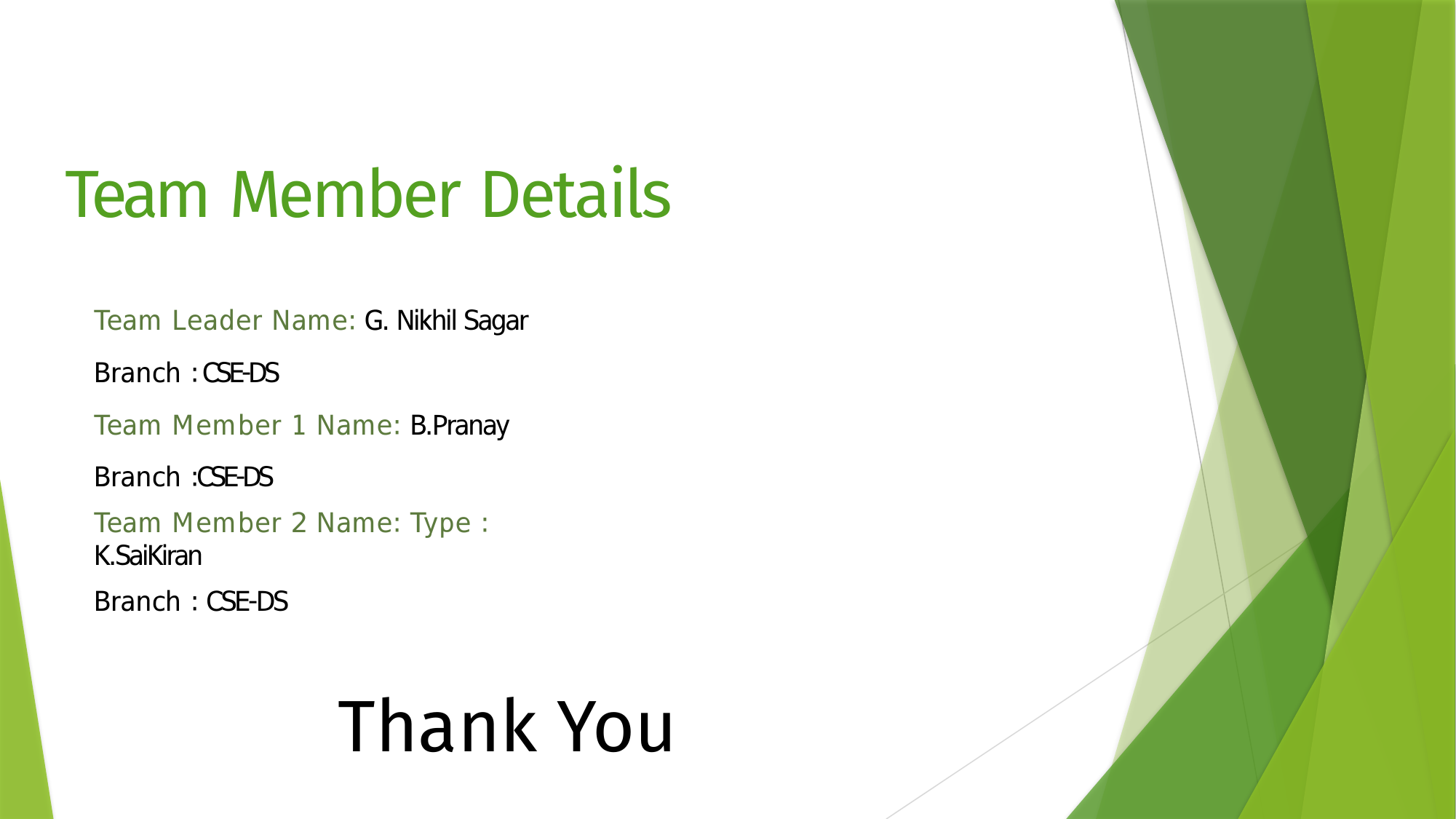

Team Member Details
Team Leader Name: G. Nikhil Sagar
Branch : CSE-DS
Team Member 1 Name: B.Pranay
Branch :CSE-DS
Team Member 2 Name: Type : K.SaiKiran
Branch : CSE-DS

Thank You